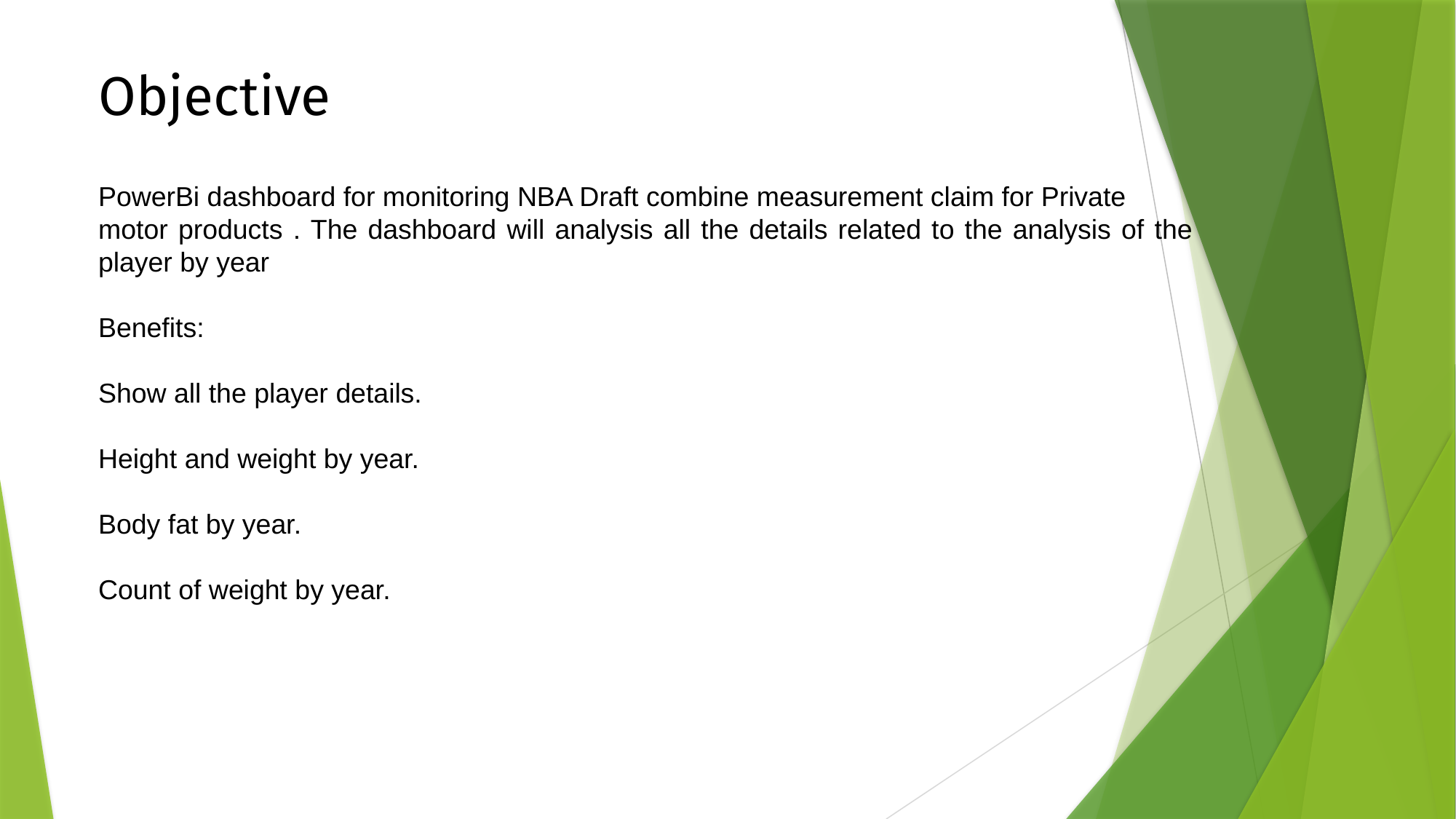

Objective
PowerBi dashboard for monitoring NBA Draft combine measurement claim for Private
motor products . The dashboard will analysis all the details related to the analysis of the player by year

Benefits:

Show all the player details.

Height and weight by year.

Body fat by year.

Count of weight by year.